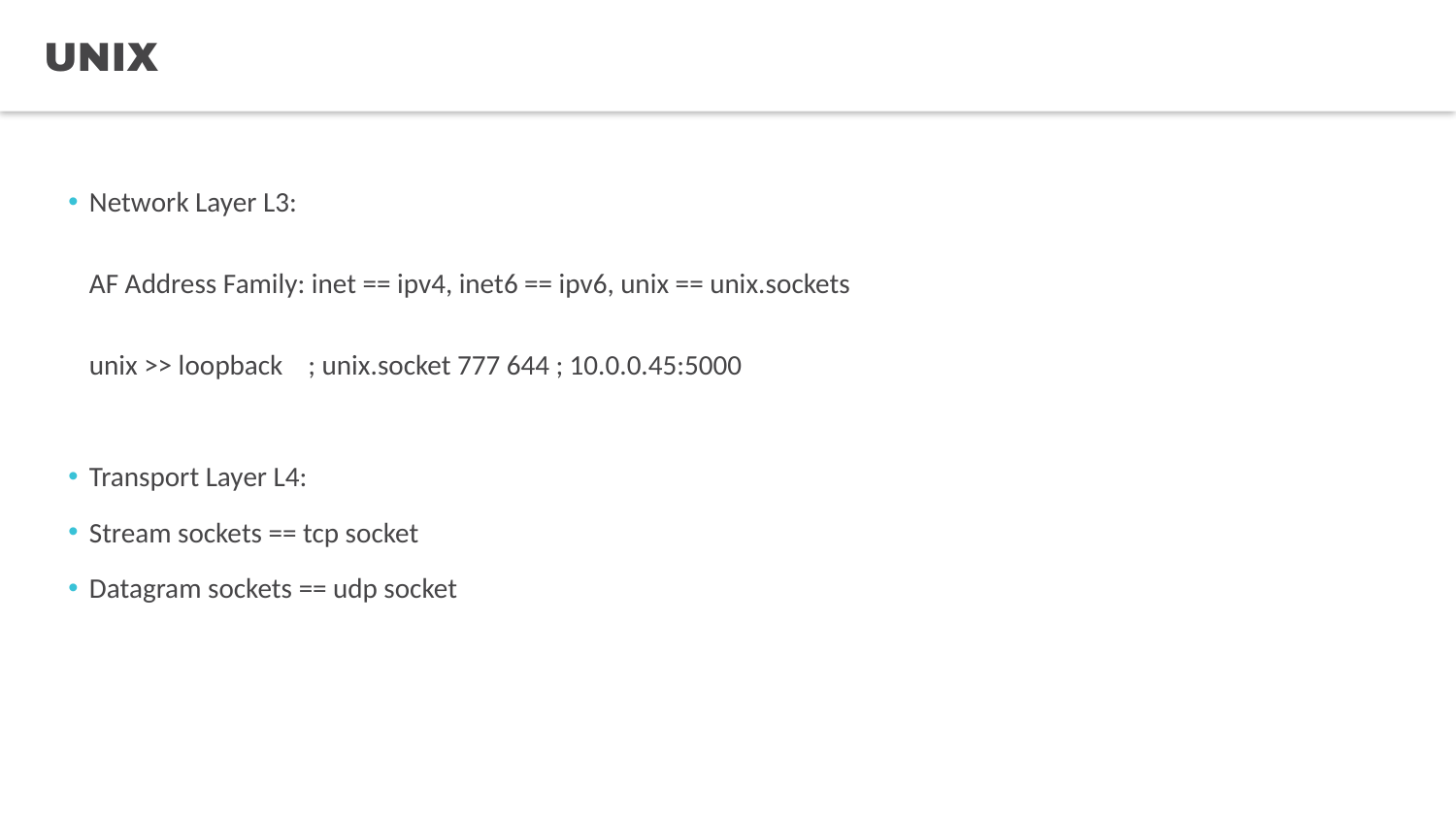

UNIX
Network Layer L3:
AF Address Family: inet == ipv4, inet6 == ipv6, unix == unix.sockets
unix >> loopback    ; unix.socket 777 644 ; 10.0.0.45:5000

Transport Layer L4:
Stream sockets == tcp socket
Datagram sockets == udp socket